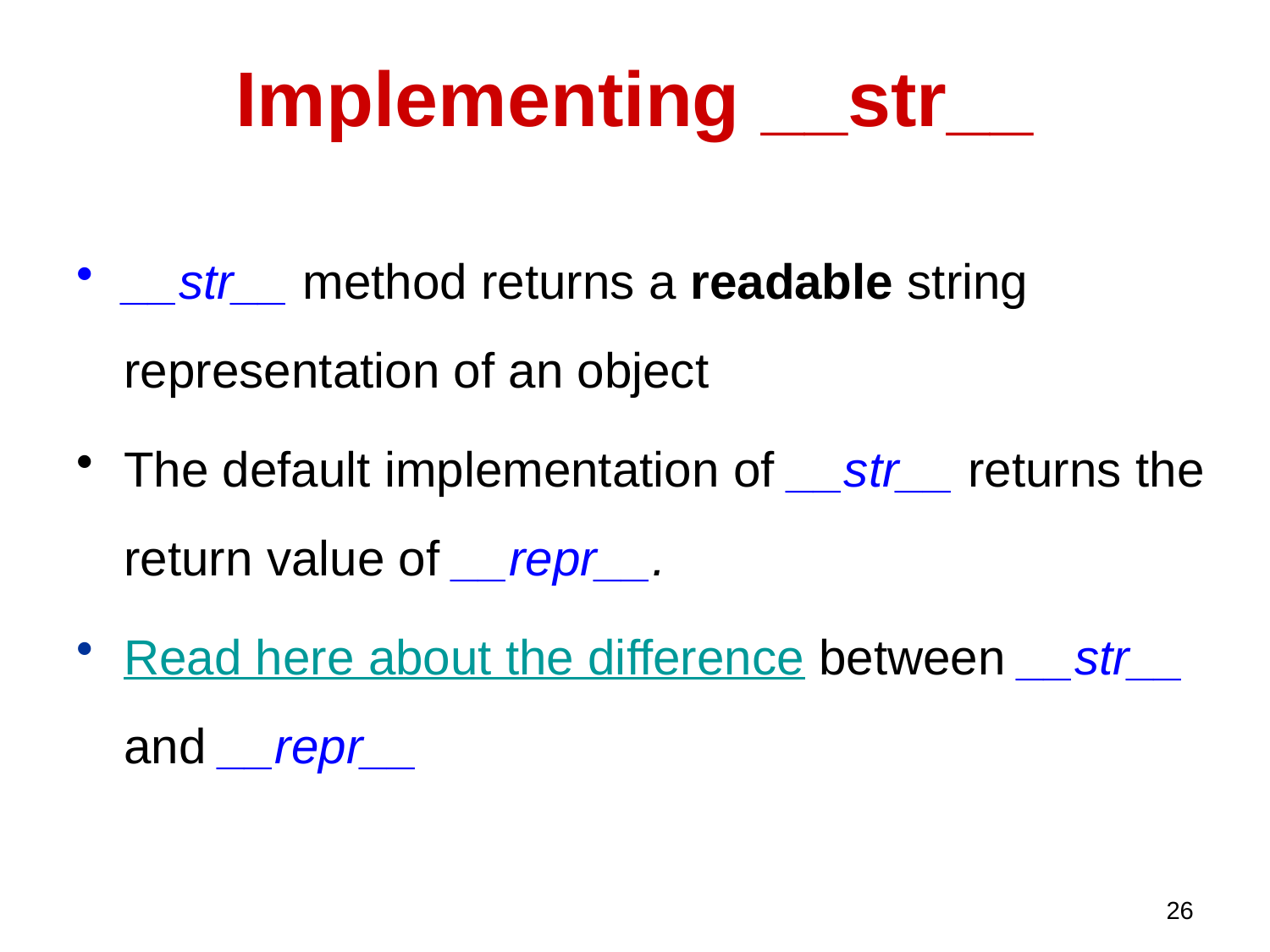

# Implementing __str__
__str__ method returns a readable string representation of an object
The default implementation of __str__ returns the return value of __repr__.
Read here about the difference between __str__ and __repr__
26